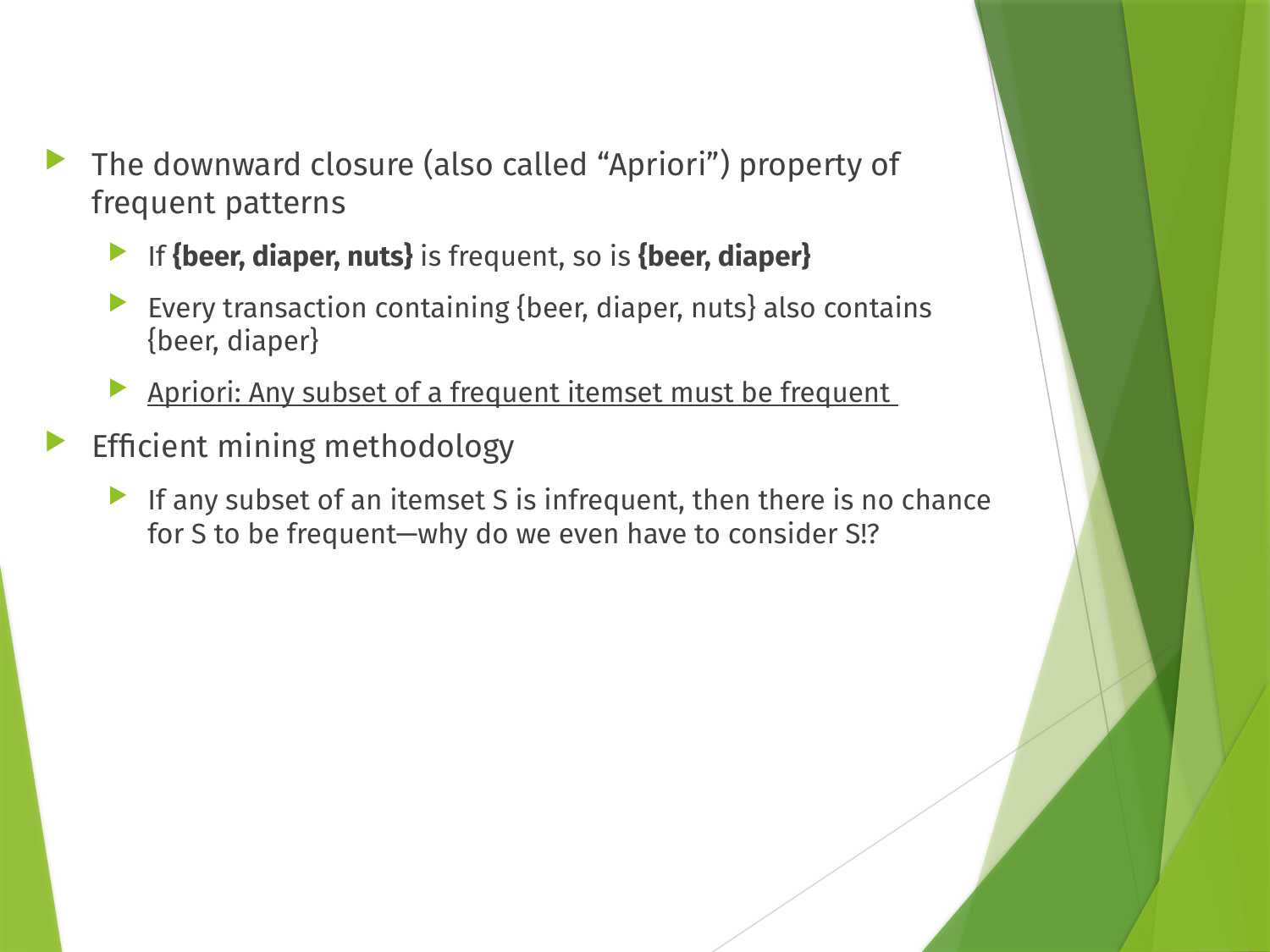

The downward closure (also called “Apriori”) property of frequent patterns
If {beer, diaper, nuts} is frequent, so is {beer, diaper}
Every transaction containing {beer, diaper, nuts} also contains {beer, diaper}
Apriori: Any subset of a frequent itemset must be frequent
Efficient mining methodology
If any subset of an itemset S is infrequent, then there is no chance for S to be frequent—why do we even have to consider S!?